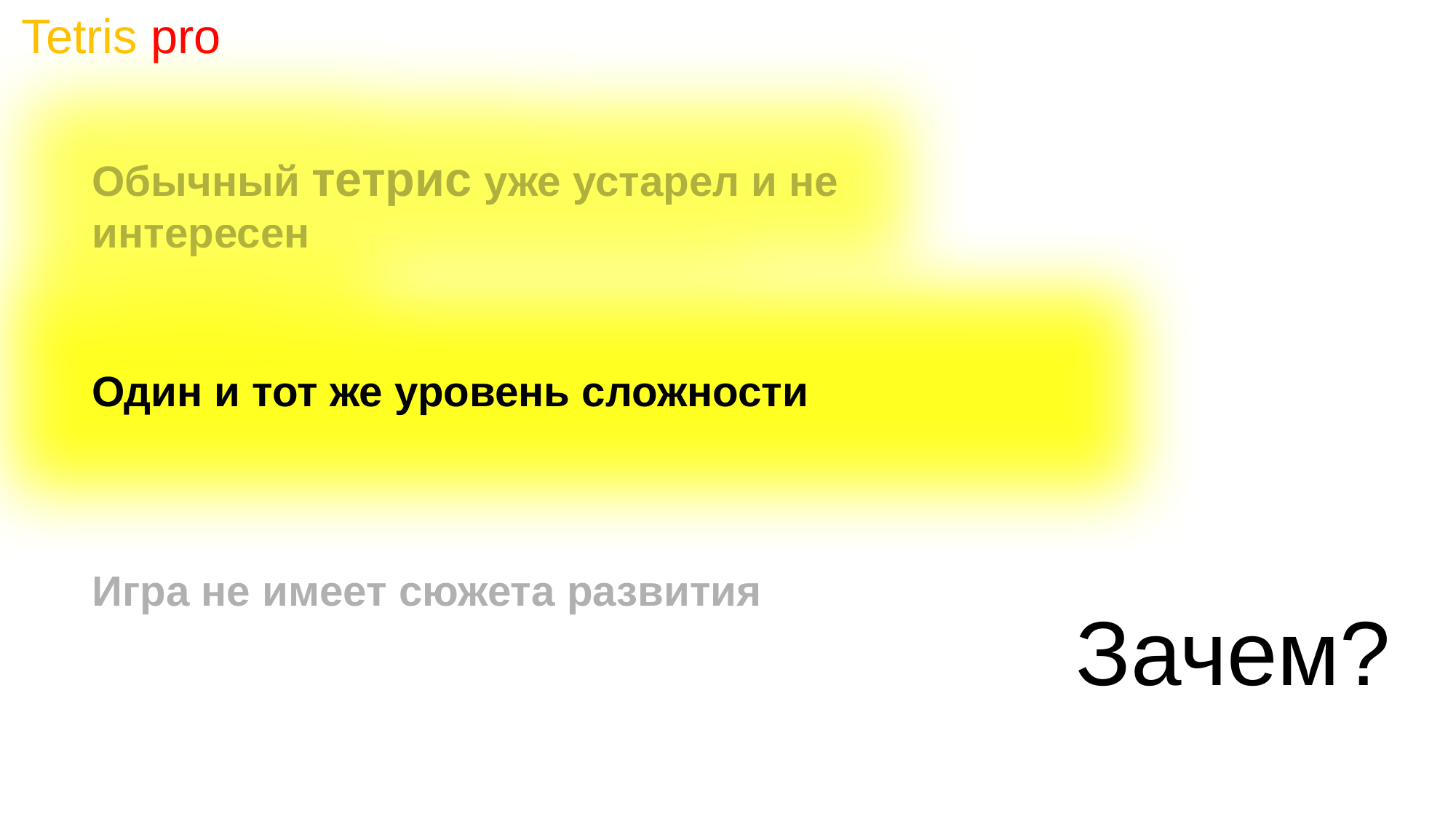

Tetris pro
Обычный тетрис уже устарел и не интересен
Один и тот же уровень сложности
Игра не имеет сюжета развития
Зачем?